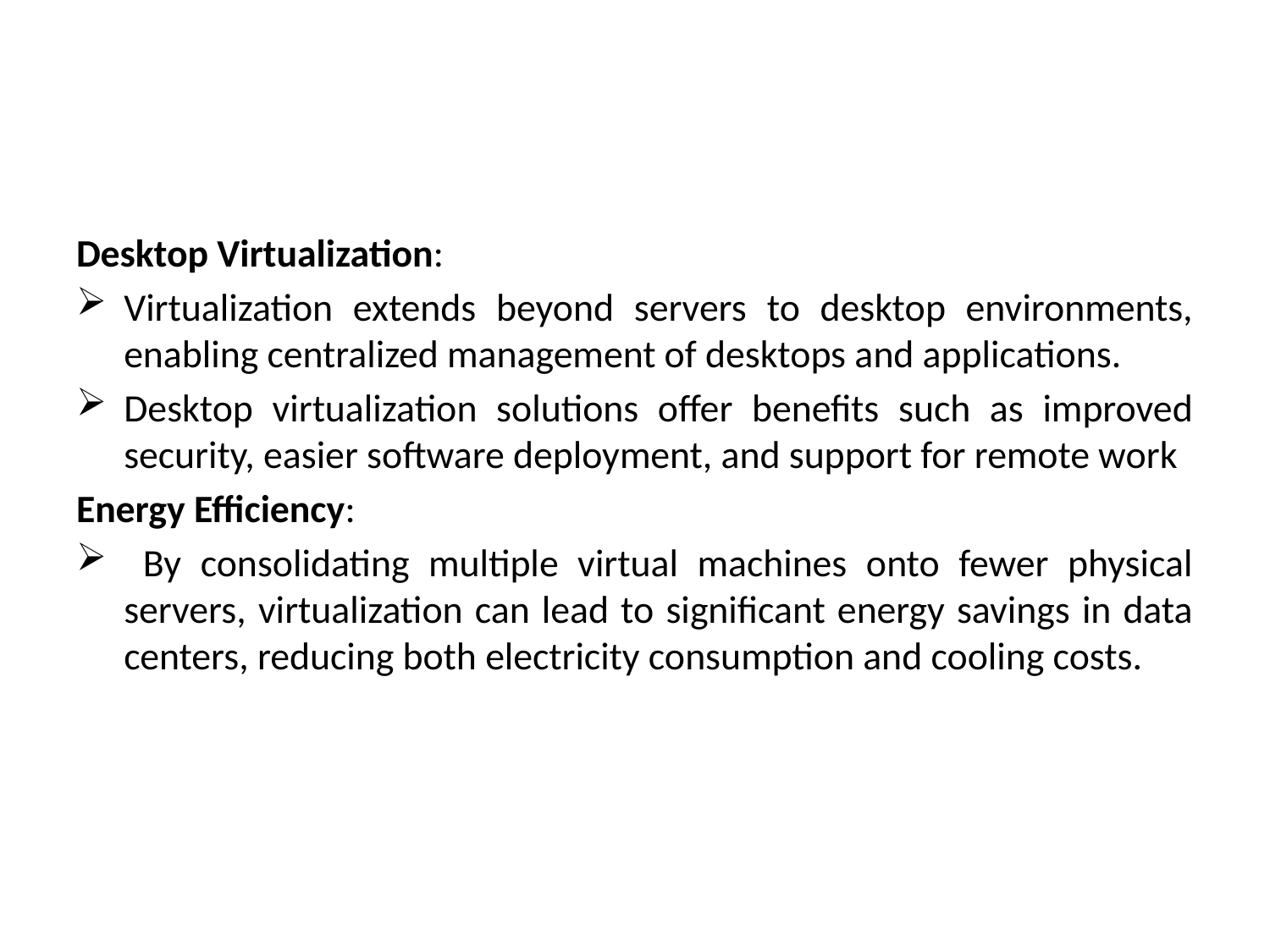

#
Desktop Virtualization:
Virtualization extends beyond servers to desktop environments, enabling centralized management of desktops and applications.
Desktop virtualization solutions offer benefits such as improved security, easier software deployment, and support for remote work
Energy Efficiency:
 By consolidating multiple virtual machines onto fewer physical servers, virtualization can lead to significant energy savings in data centers, reducing both electricity consumption and cooling costs.